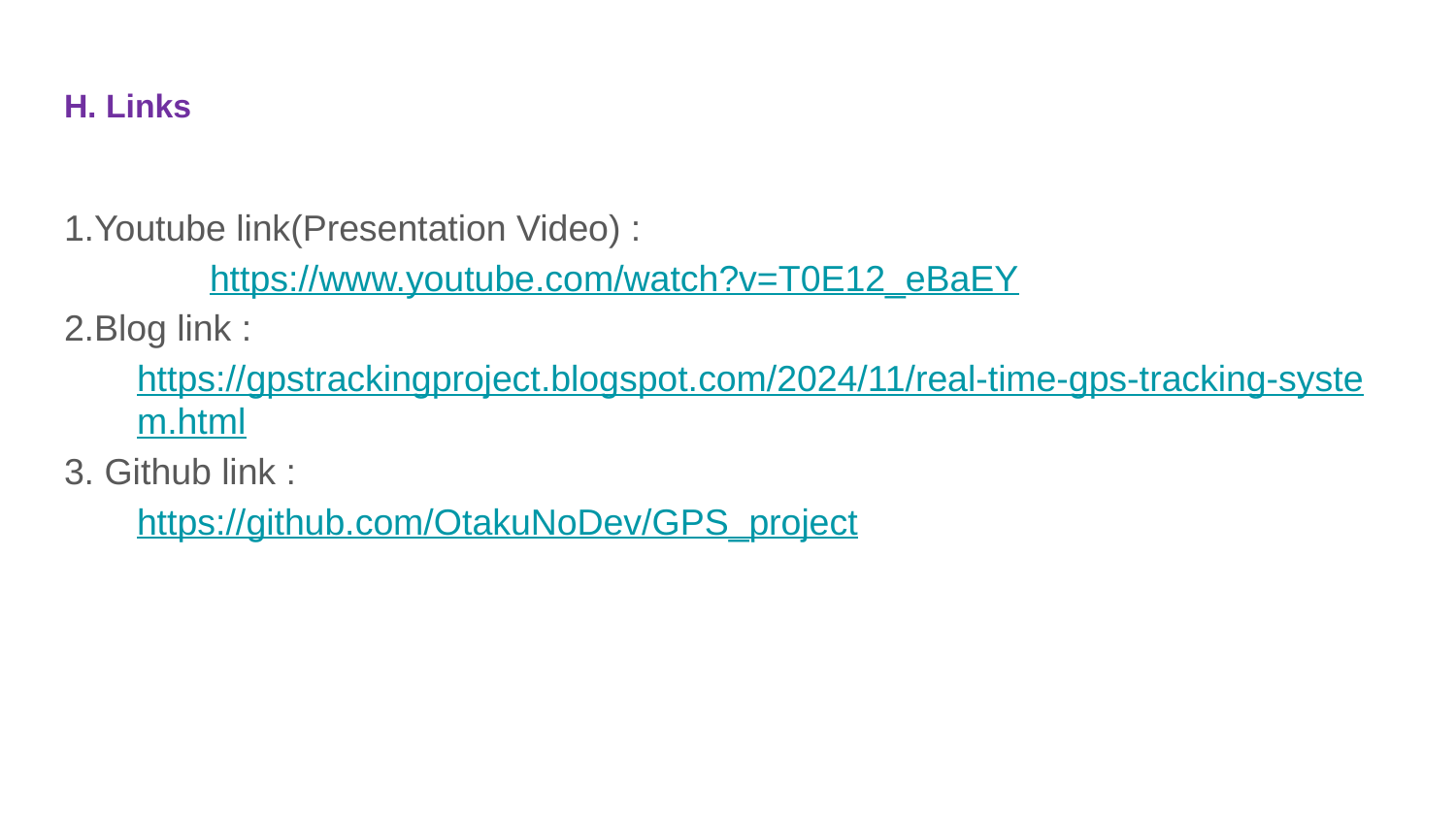

# H. Links
1.Youtube link(Presentation Video) :
	https://www.youtube.com/watch?v=T0E12_eBaEY
2.Blog link :
https://gpstrackingproject.blogspot.com/2024/11/real-time-gps-tracking-system.html
3. Github link :
https://github.com/OtakuNoDev/GPS_project